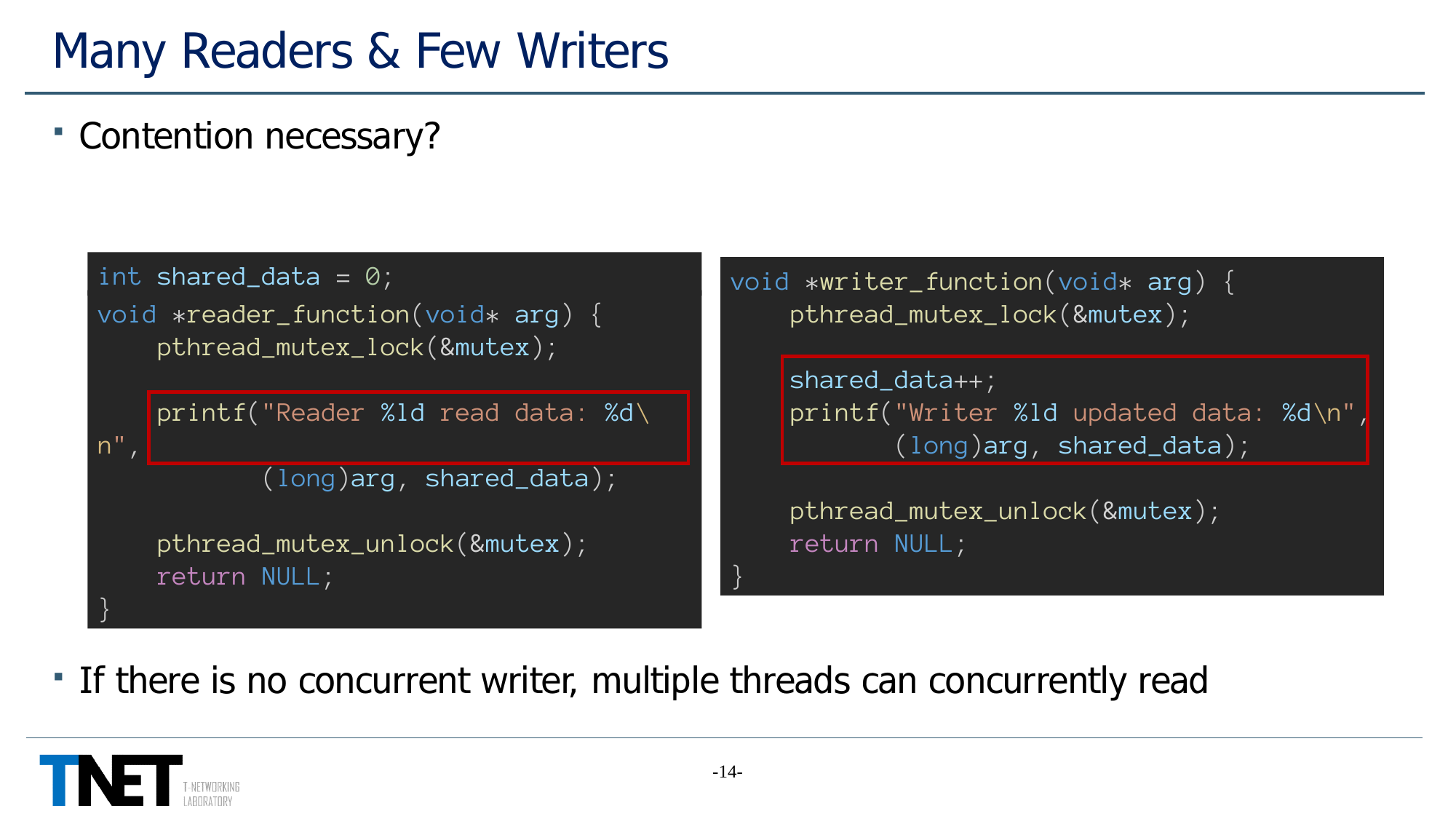

# Many Readers & Few Writers
Contention necessary?

If there is no concurrent writer, multiple threads can concurrently read
int shared_data = 0;
void *writer_function(void* arg) {
    pthread_mutex_lock(&mutex);

    shared_data++;
    printf("Writer %ld updated data: %d\n",
           (long)arg, shared_data);

    pthread_mutex_unlock(&mutex);
    return NULL;
}
void *reader_function(void* arg) {
    pthread_mutex_lock(&mutex);

    printf("Reader %ld read data: %d\n",
           (long)arg, shared_data);

    pthread_mutex_unlock(&mutex);
    return NULL;
}

-14-